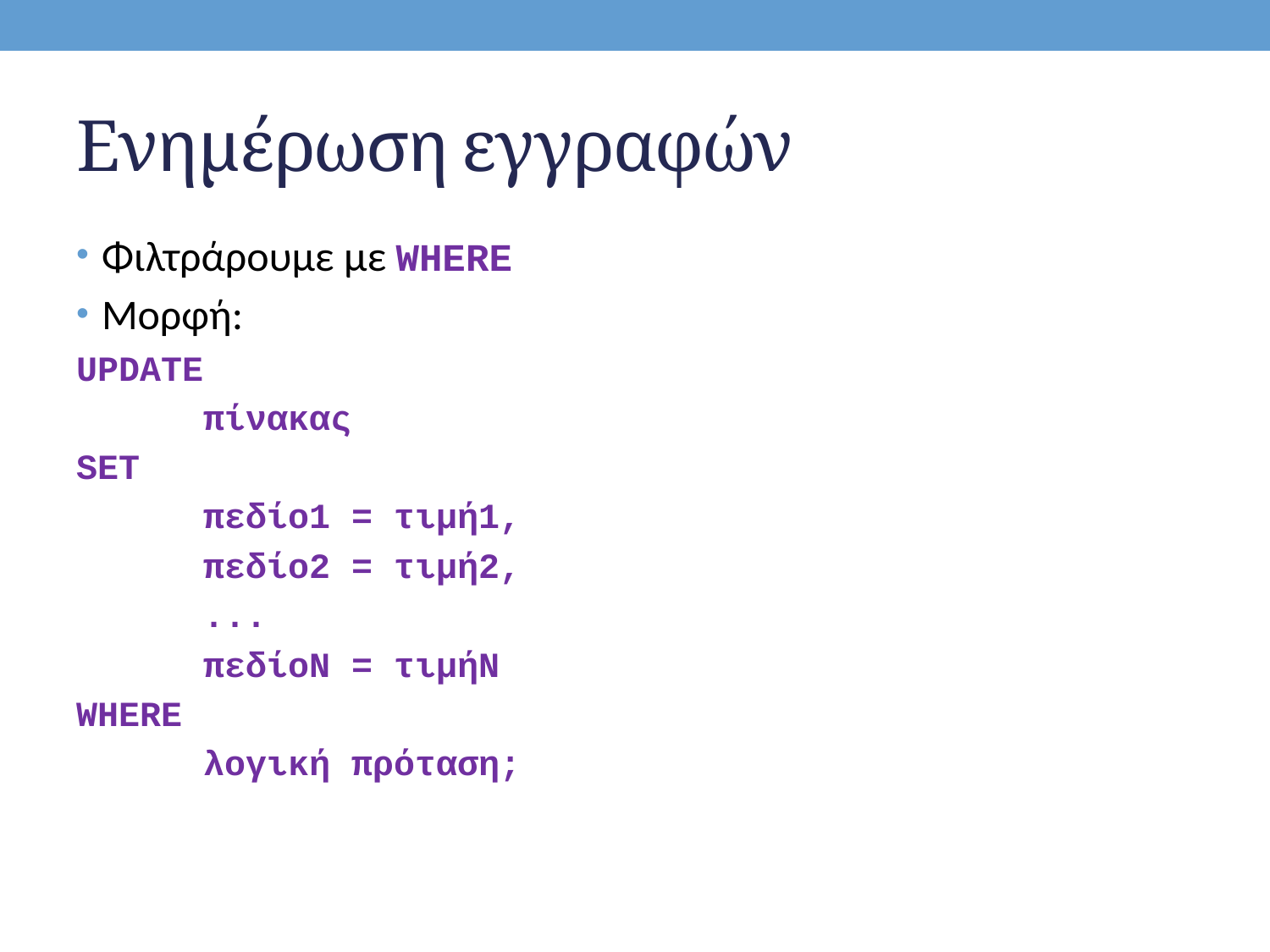

# Ενημέρωση εγγραφών
Φιλτράρουμε με WHERE
Μορφή:
UPDATE
	πίνακας
SET
	πεδίο1 = τιμή1,
	πεδίο2 = τιμή2,
	...
	πεδίοΝ = τιμήΝ
WHERE
	λογική πρόταση;